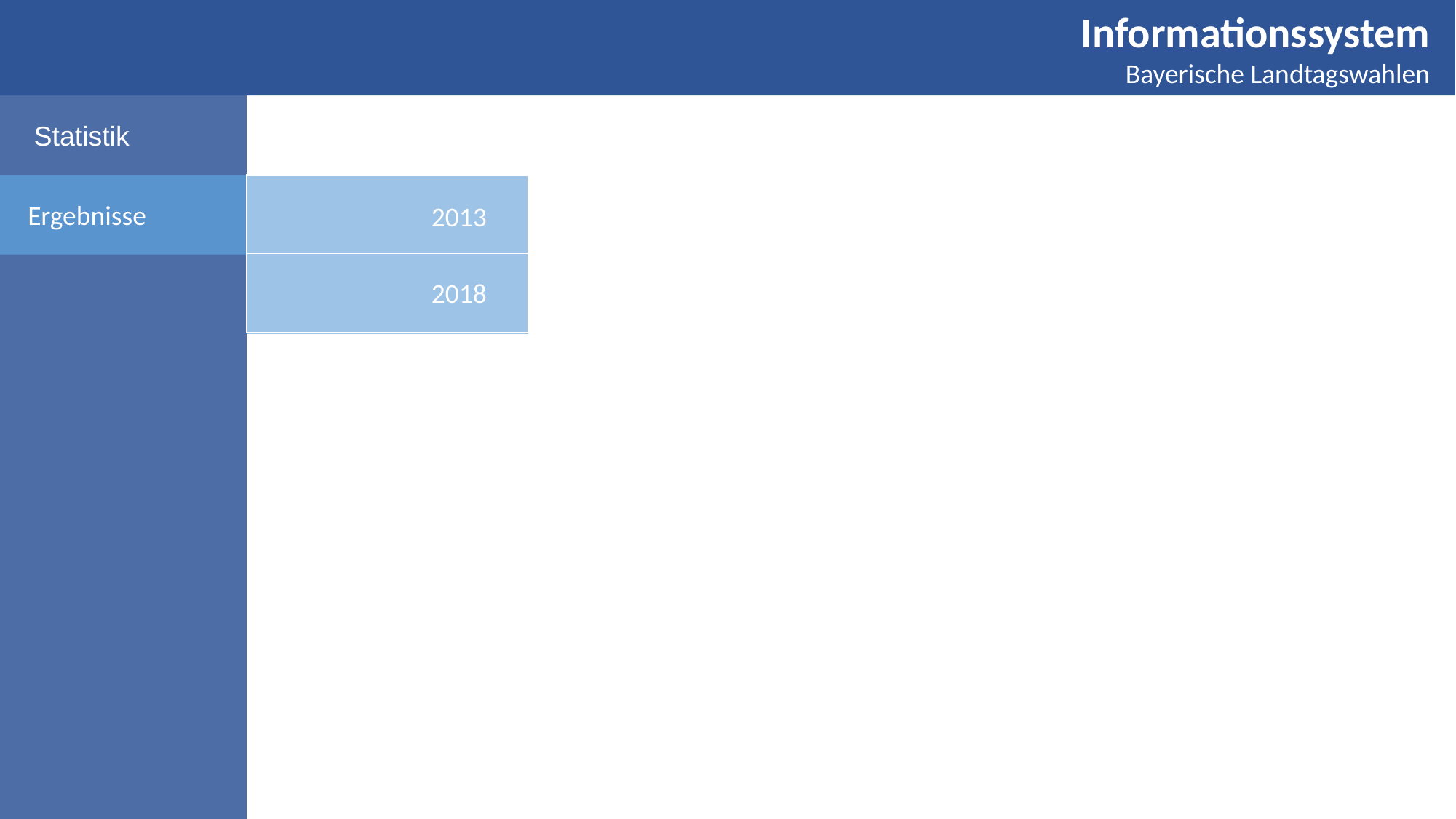

Informationssystem
Bayerische Landtagswahlen

    Statistik

   Ergebnisse

2013

2018